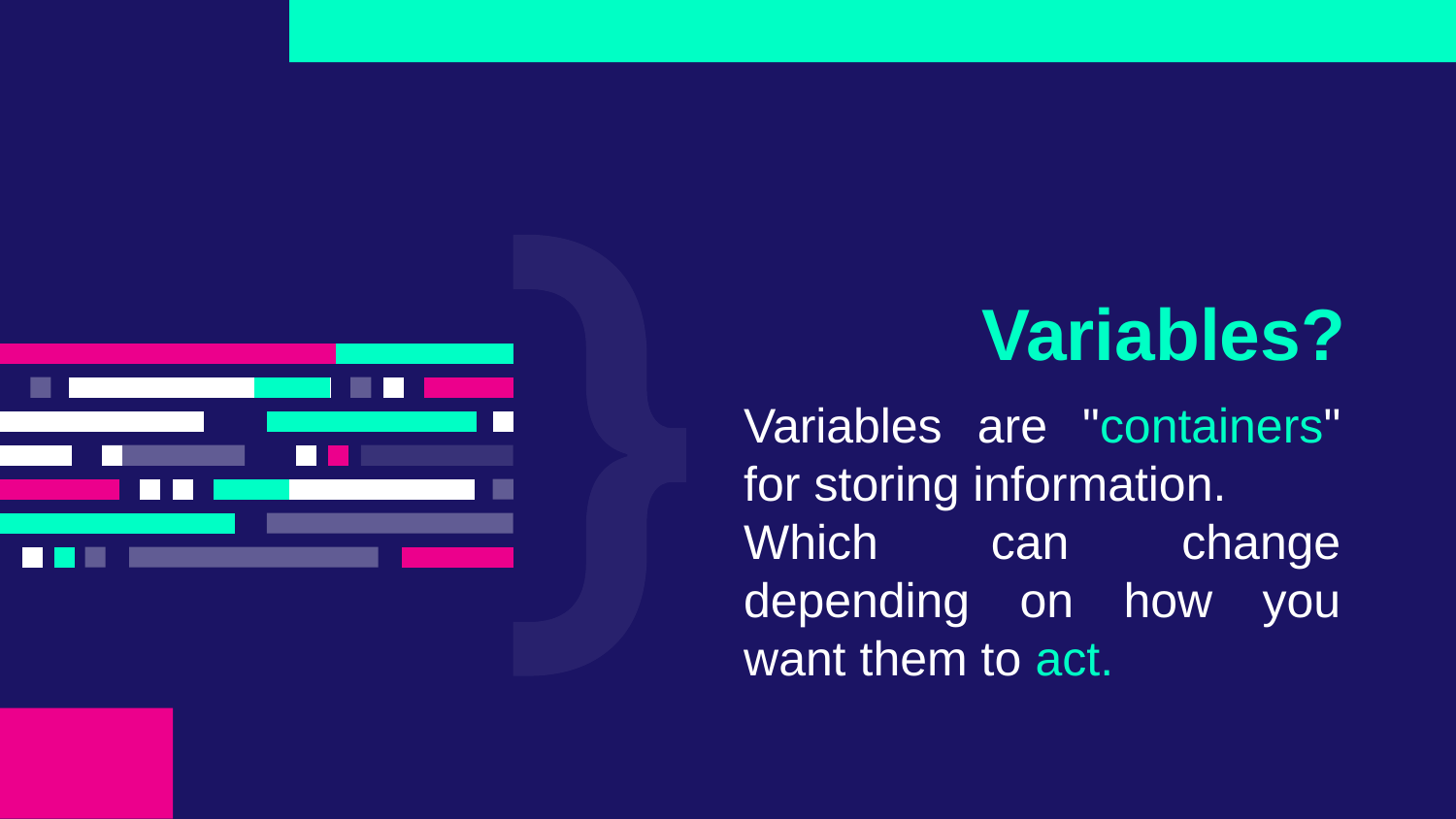

# Variables?
Variables are "containers" for storing information.
Which can change depending on how you want them to act.